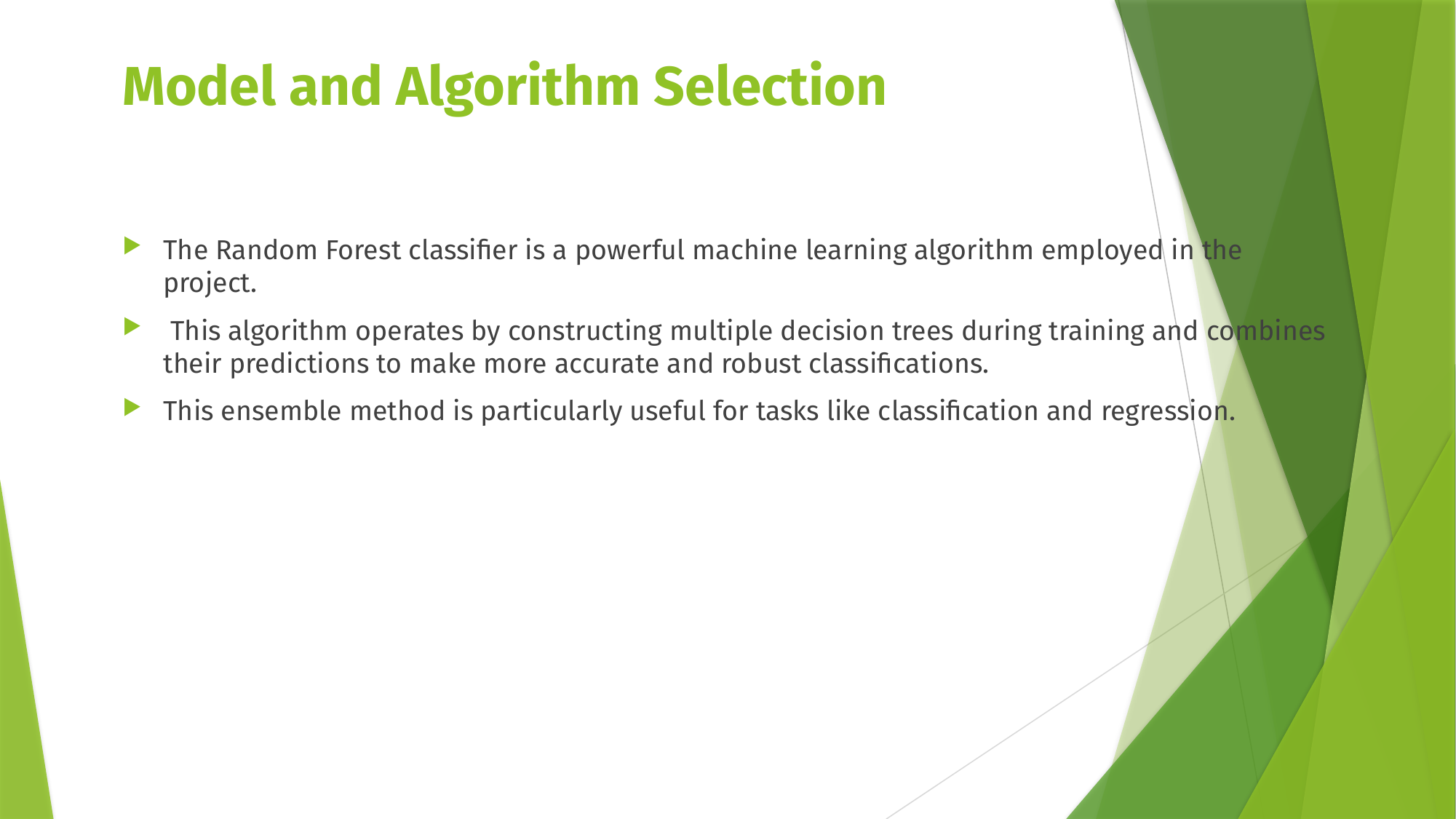

# Model and Algorithm Selection
The Random Forest classifier is a powerful machine learning algorithm employed in the project.
 This algorithm operates by constructing multiple decision trees during training and combines their predictions to make more accurate and robust classifications.
This ensemble method is particularly useful for tasks like classification and regression.